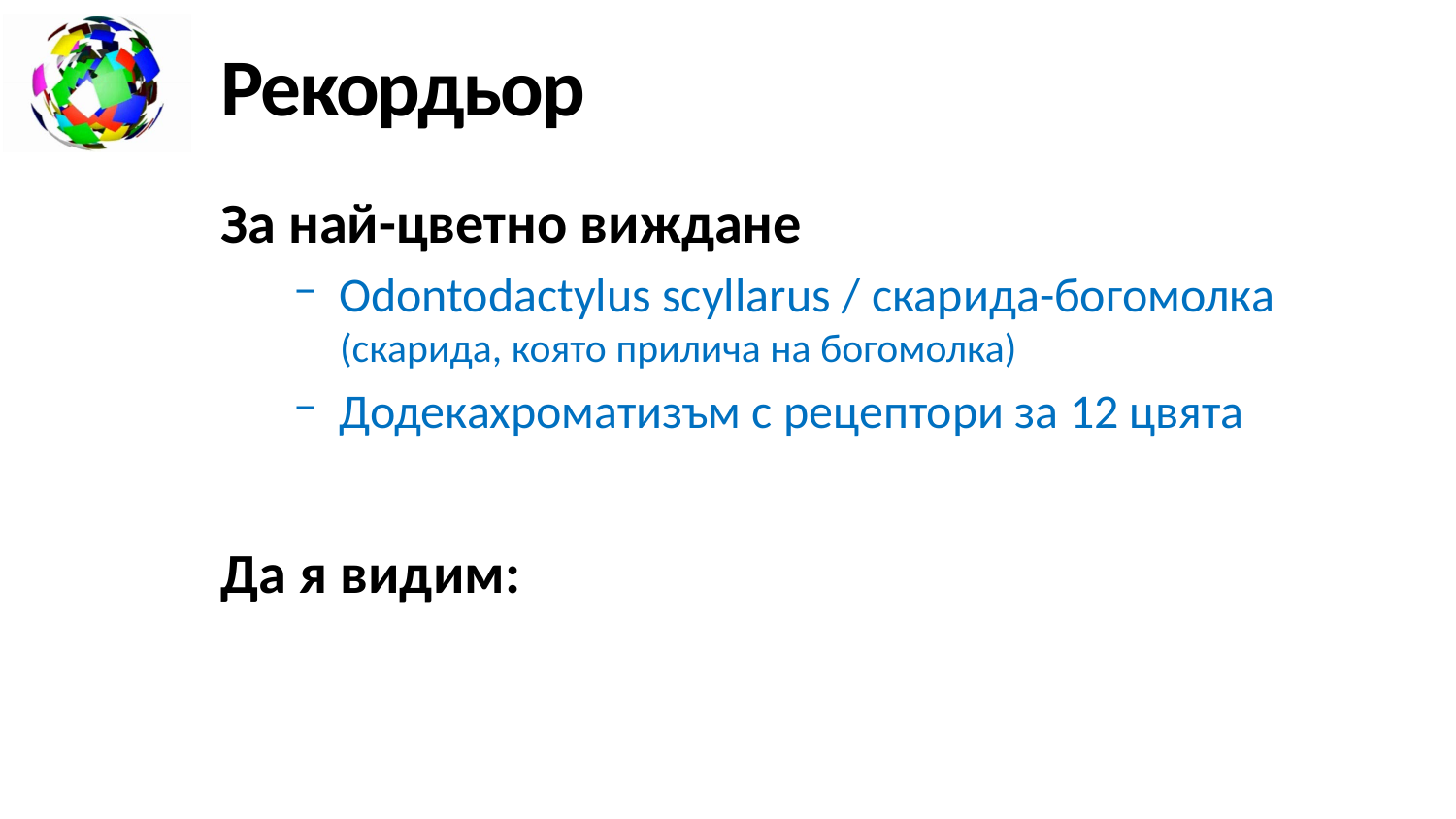

# Рекордьор
За най-цветно виждане
Odontodactylus scyllarus / скарида-богомолка
(скарида, която прилича на богомолка)
Додекахроматизъм с рецептори за 12 цвята

Да я видим: